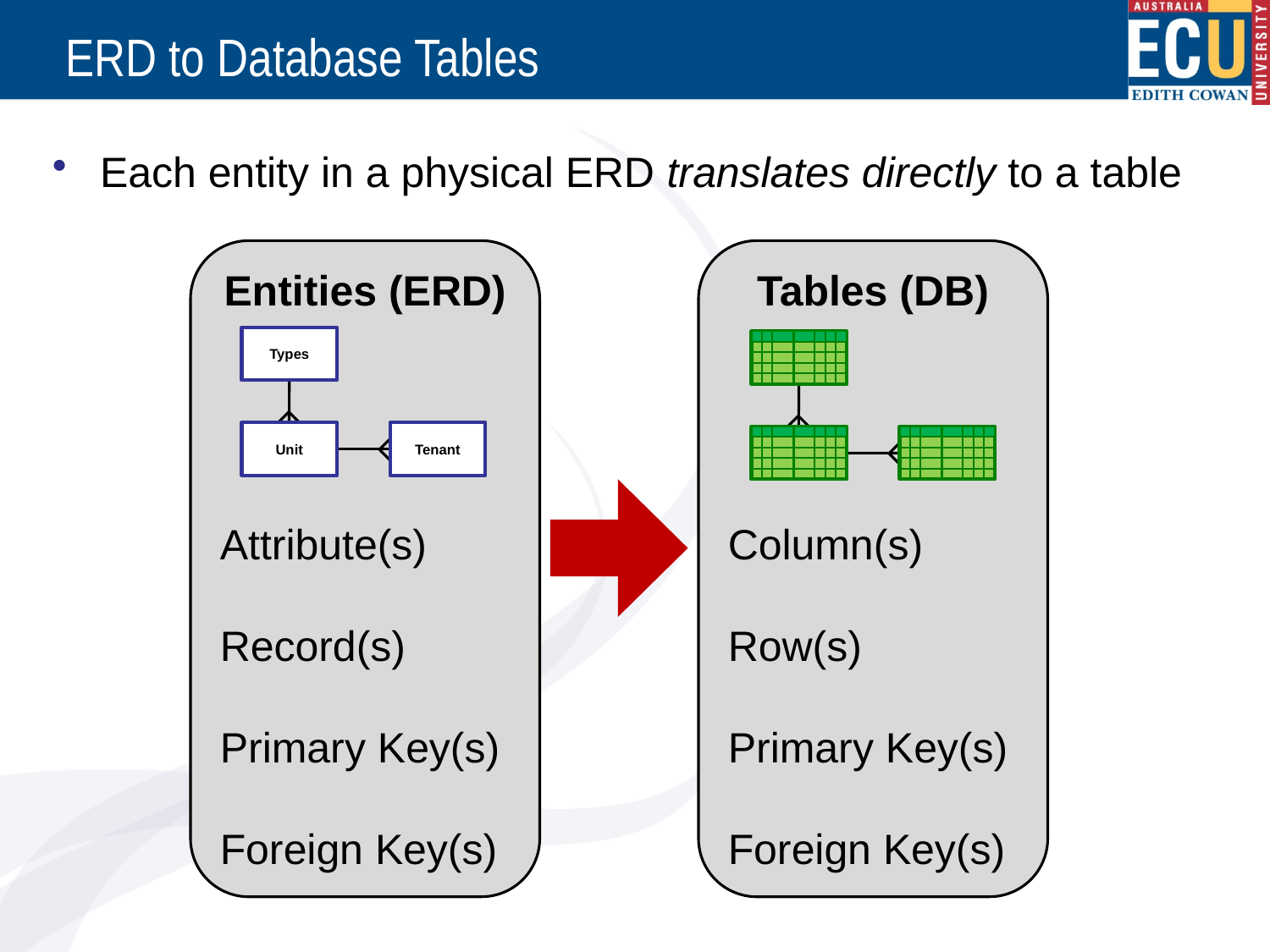

# ERD to Database Tables
Each entity in a physical ERD translates directly to a table
Entities (ERD)

Attribute(s)

Record(s)

Primary Key(s)

Foreign Key(s)
Tables (DB)

Column(s)

Row(s)

Primary Key(s)

Foreign Key(s)
Types

Unit
Tenant